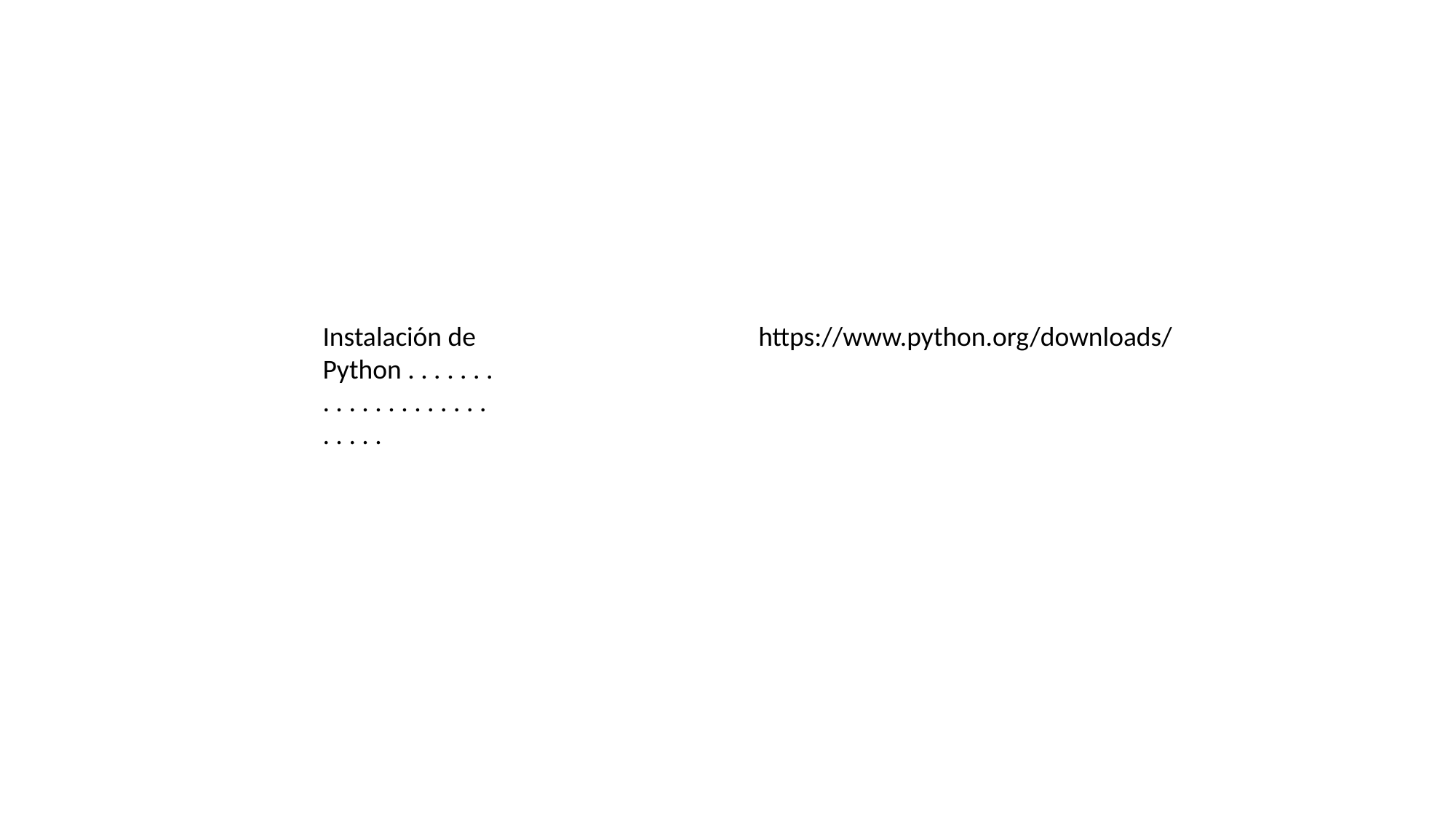

Instalación de Python . . . . . . . . . . . . . . . . . . . . . . . . .
https://www.python.org/downloads/